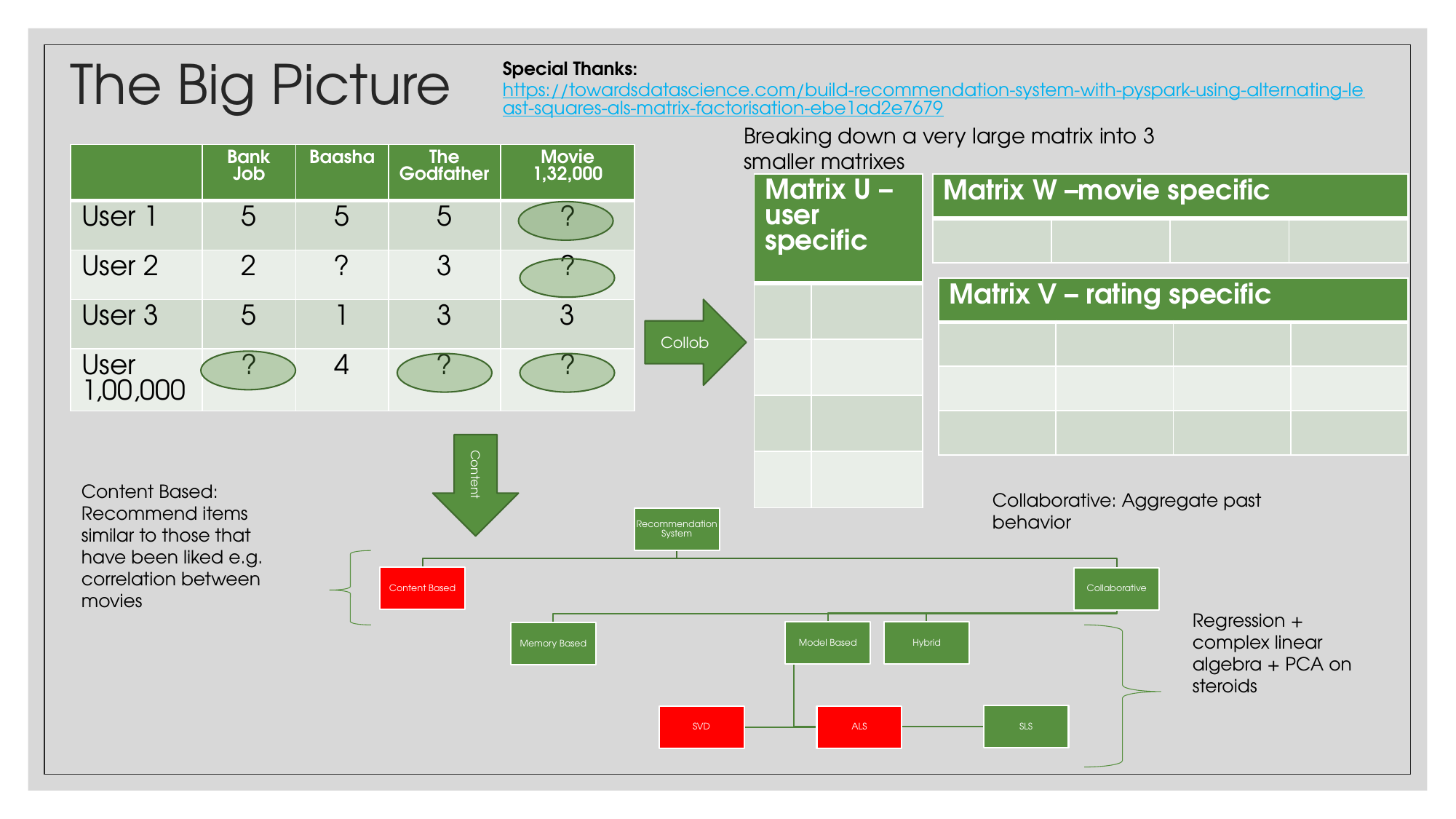

Special Thanks:
https://towardsdatascience.com/build-recommendation-system-with-pyspark-using-alternating-least-squares-als-matrix-factorisation-ebe1ad2e7679

# The Big Picture
Breaking down a very large matrix into 3 smaller matrixes
|  | Bank Job | Baasha | The Godfather | Movie 1,32,000 |
| --- | --- | --- | --- | --- |
| User 1 | 5 | 5 | 5 | ? |
| User 2 | 2 | ? | 3 | ? |
| User 3 | 5 | 1 | 3 | 3 |
| User 1,00,000 | ? | 4 | ? | ? |
| Matrix U –user specific |  |
| --- | --- |
|  |  |
|  |  |
|  |  |
|  |  |
| Matrix W –movie specific |  |  |  |
| --- | --- | --- | --- |
|  |  |  |  |

| Matrix V – rating specific |  |  |  |
| --- | --- | --- | --- |
|  |  |  |  |
|  |  |  |  |
|  |  |  |  |
Collob

Content
Content Based: Recommend items similar to those that have been liked e.g. correlation between movies
Collaborative: Aggregate past behavior
Recommendation System
Content Based
Collaborative
Memory Based
Model Based
SVD
ALS
SLS
Hybrid

Regression + complex linear algebra + PCA on steroids